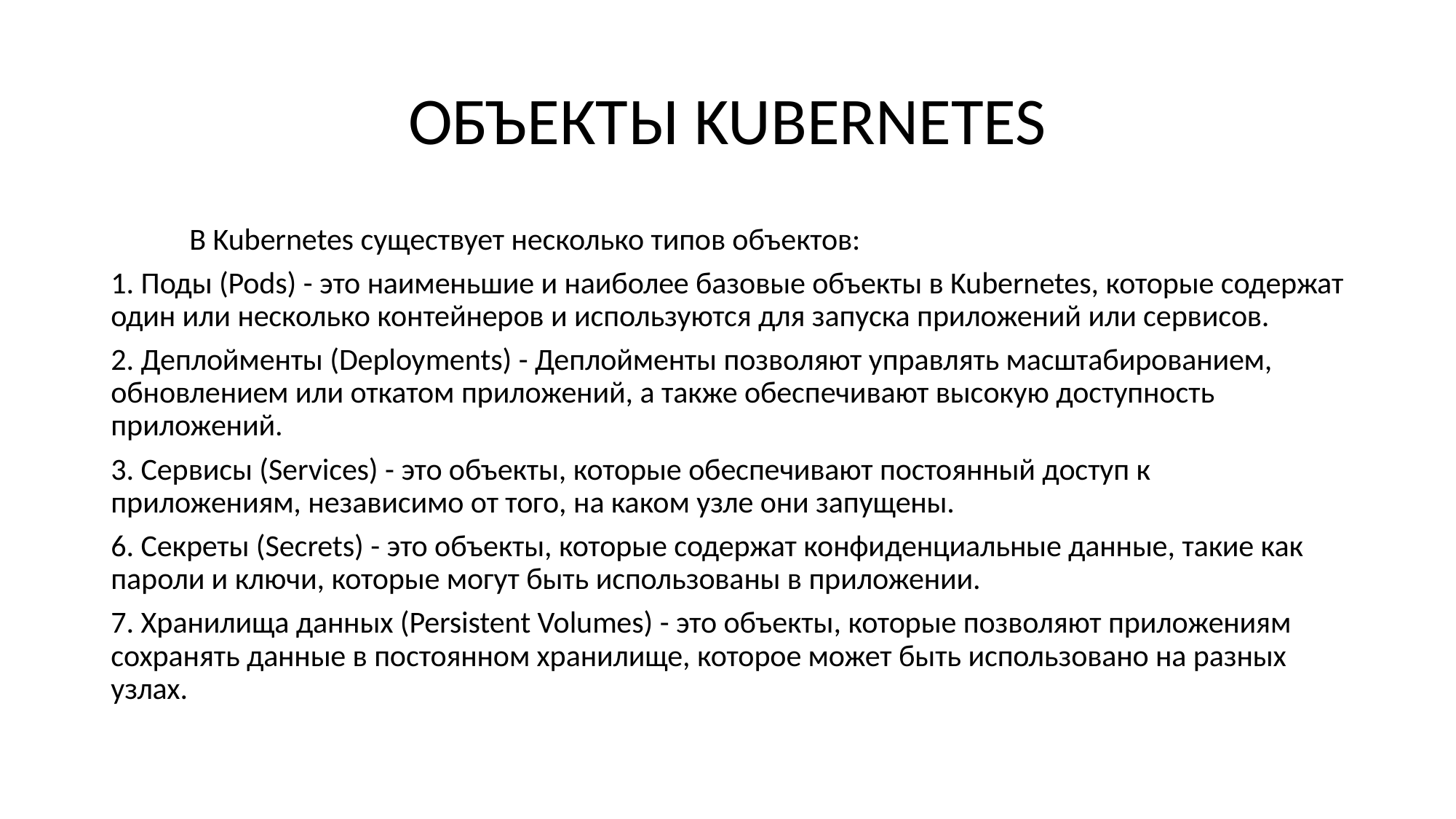

# ОБЪЕКТЫ KUBERNETES
	В Kubernetes существует несколько типов объектов:
1. Поды (Pods) - это наименьшие и наиболее базовые объекты в Kubernetes, которые содержат один или несколько контейнеров и используются для запуска приложений или сервисов.
2. Деплойменты (Deployments) - Деплойменты позволяют управлять масштабированием, обновлением или откатом приложений, а также обеспечивают высокую доступность приложений.
3. Сервисы (Services) - это объекты, которые обеспечивают постоянный доступ к приложениям, независимо от того, на каком узле они запущены.
6. Секреты (Secrets) - это объекты, которые содержат конфиденциальные данные, такие как пароли и ключи, которые могут быть использованы в приложении.
7. Хранилища данных (Persistent Volumes) - это объекты, которые позволяют приложениям сохранять данные в постоянном хранилище, которое может быть использовано на разных узлах.